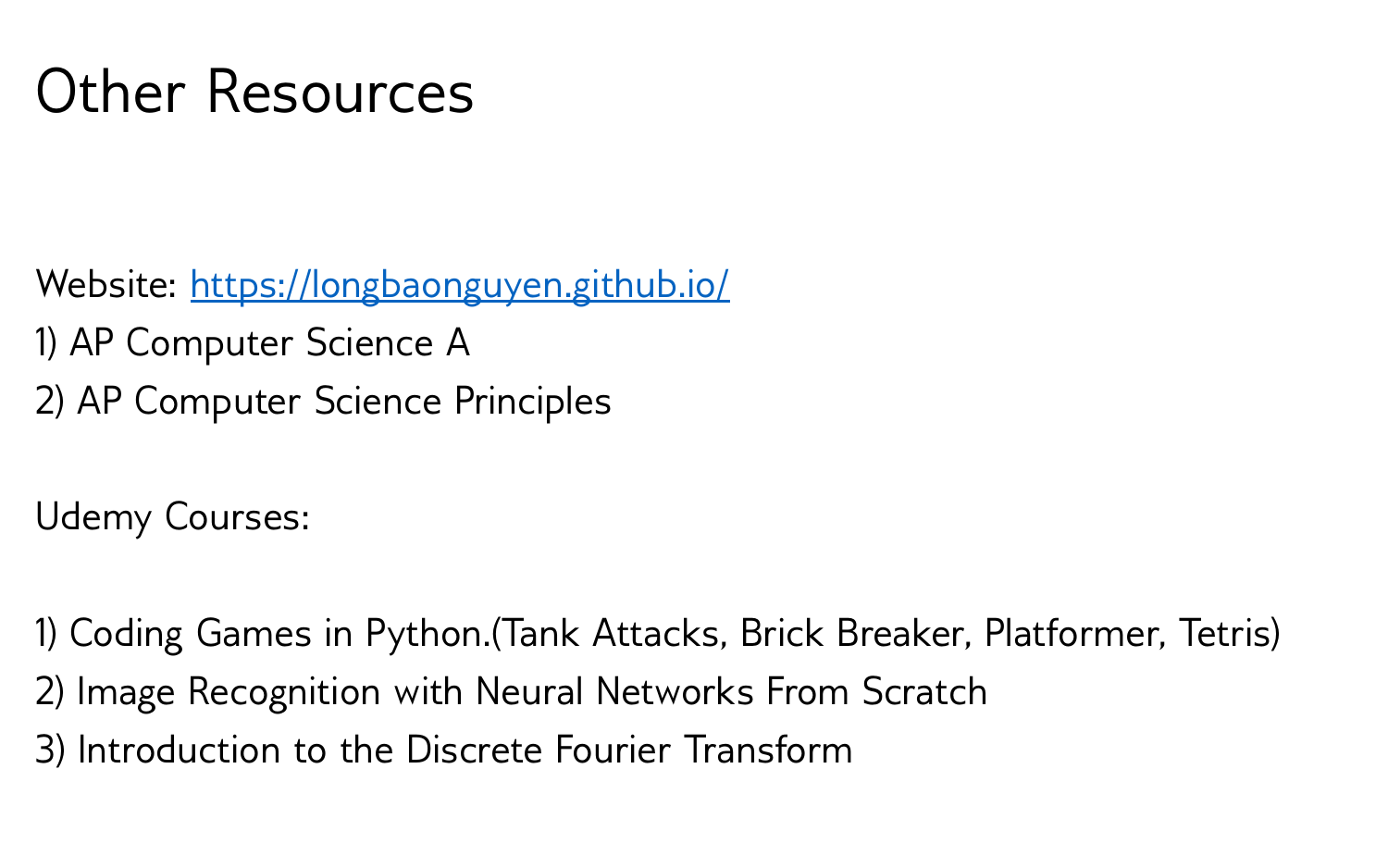

# Other Resources

Website: https://longbaonguyen.github.io/
1) AP Computer Science A
2) AP Computer Science Principles

Udemy Courses:

1) Coding Games in Python.(Tank Attacks, Brick Breaker, Platformer, Tetris)
2) Image Recognition with Neural Networks From Scratch
3) Introduction to the Discrete Fourier Transform